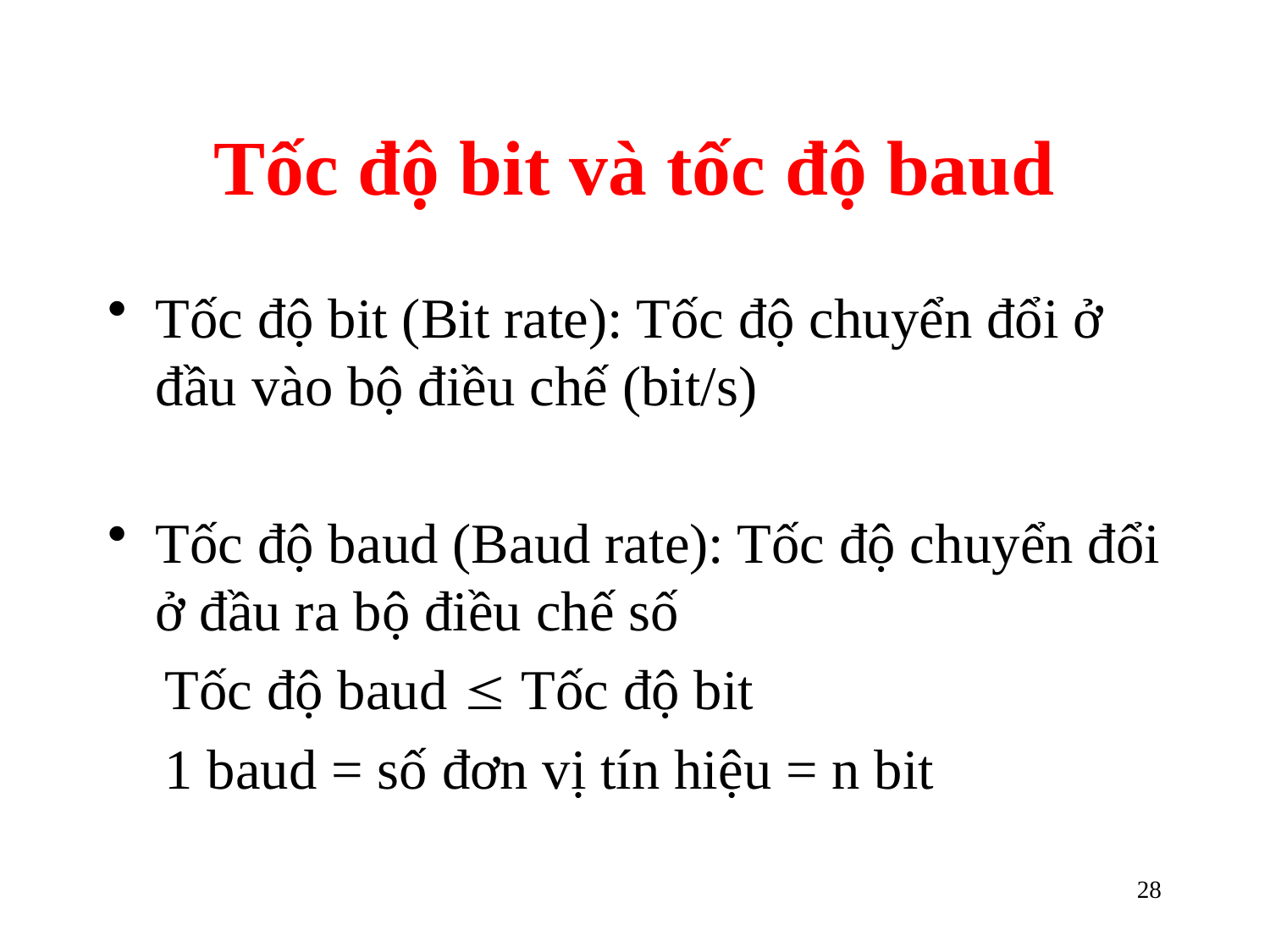

# Tốc độ bit và tốc độ baud
Tốc độ bit (Bit rate): Tốc độ chuyển đổi ở đầu vào bộ điều chế (bit/s)

Tốc độ baud (Baud rate): Tốc độ chuyển đổi ở đầu ra bộ điều chế số
    Tốc độ baud ≤ Tốc độ bit
    1 baud = số đơn vị tín hiệu = n bit

28